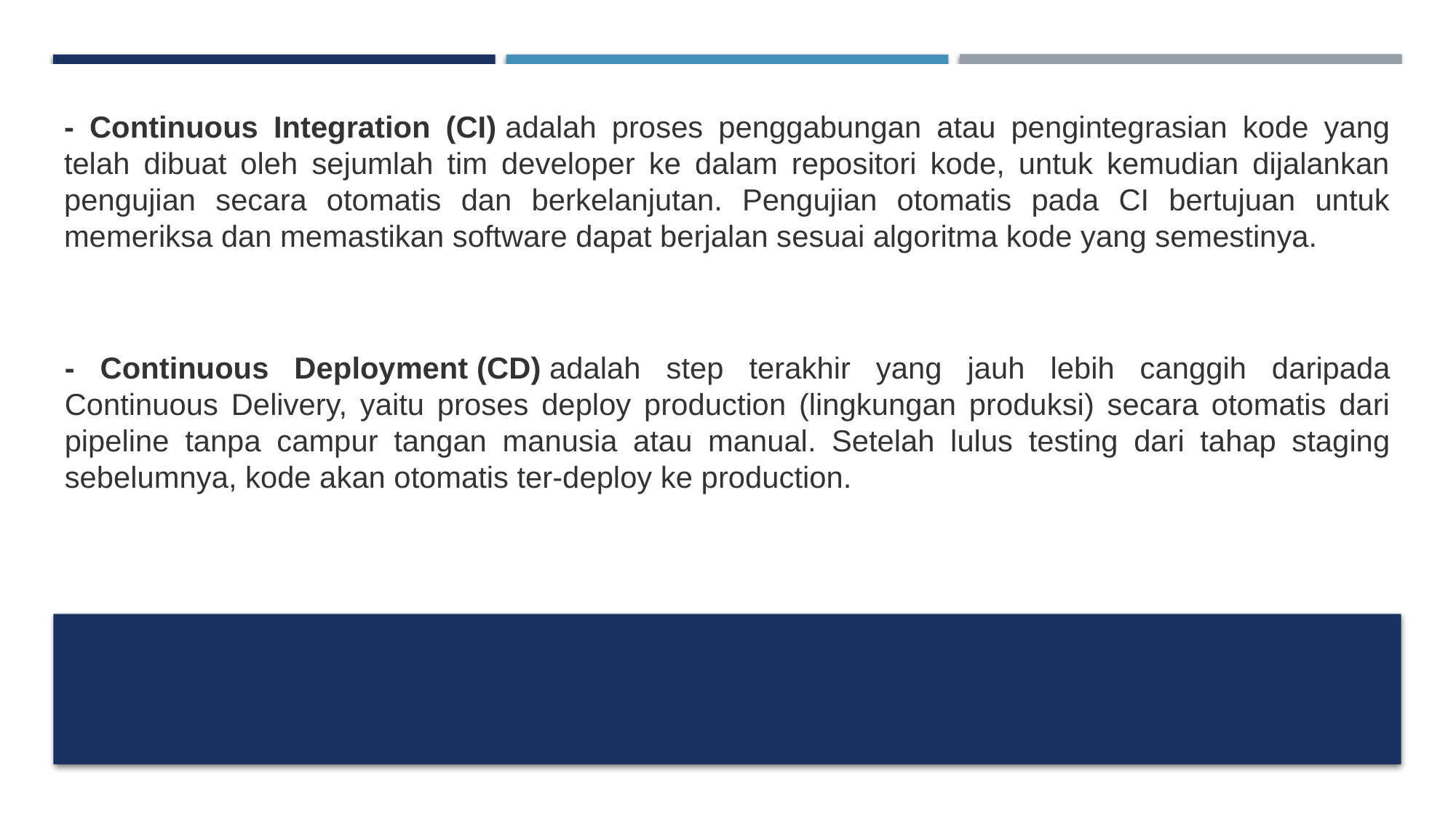

- Continuous Integration (CI) adalah proses penggabungan atau pengintegrasian kode yang telah dibuat oleh sejumlah tim developer ke dalam repositori kode, untuk kemudian dijalankan pengujian secara otomatis dan berkelanjutan. Pengujian otomatis pada CI bertujuan untuk memeriksa dan memastikan software dapat berjalan sesuai algoritma kode yang semestinya.
- Continuous Deployment (CD) adalah step terakhir yang jauh lebih canggih daripada Continuous Delivery, yaitu proses deploy production (lingkungan produksi) secara otomatis dari pipeline tanpa campur tangan manusia atau manual. Setelah lulus testing dari tahap staging sebelumnya, kode akan otomatis ter-deploy ke production.